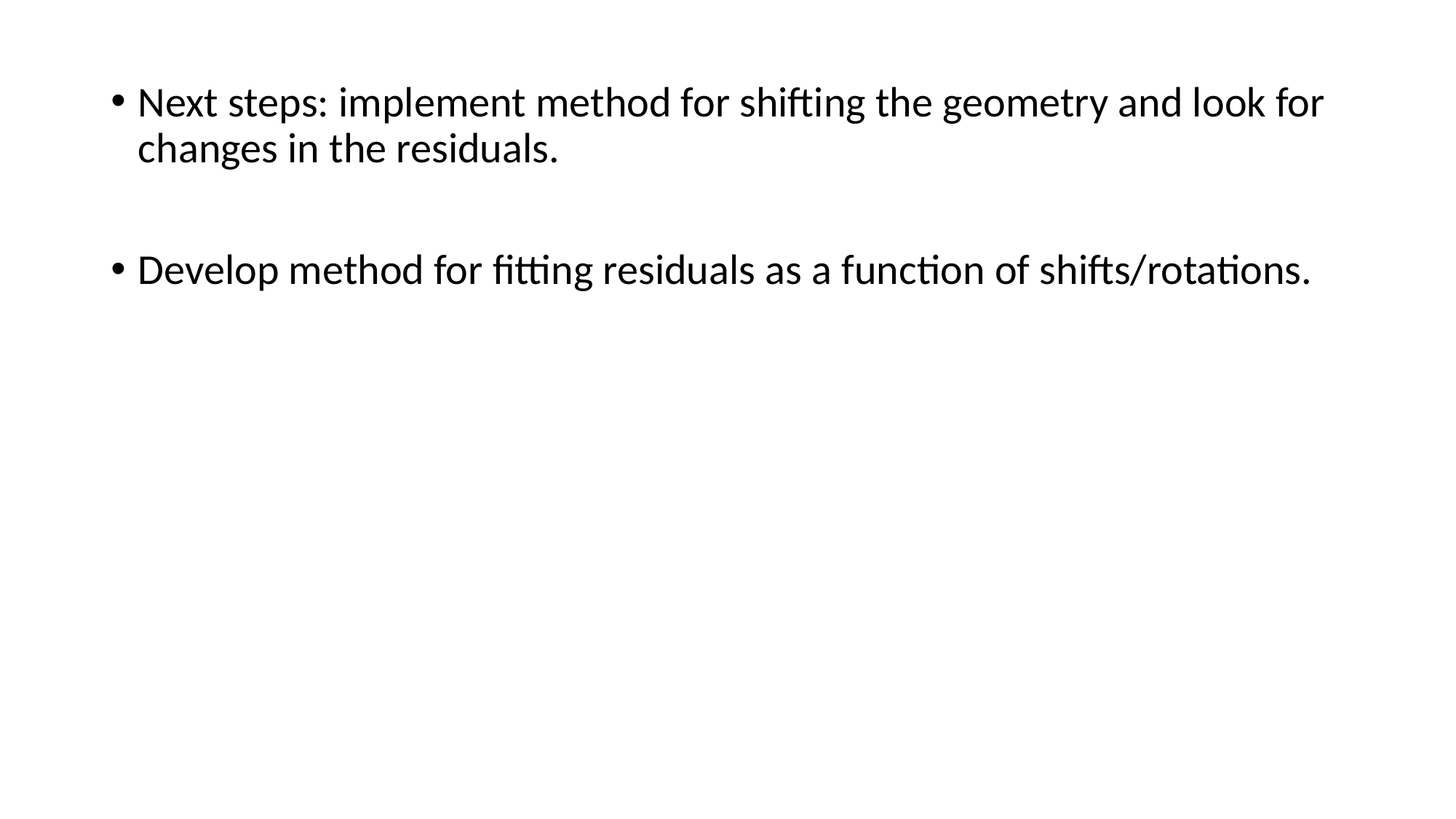

Next steps: implement method for shifting the geometry and look for changes in the residuals.

Develop method for fitting residuals as a function of shifts/rotations.